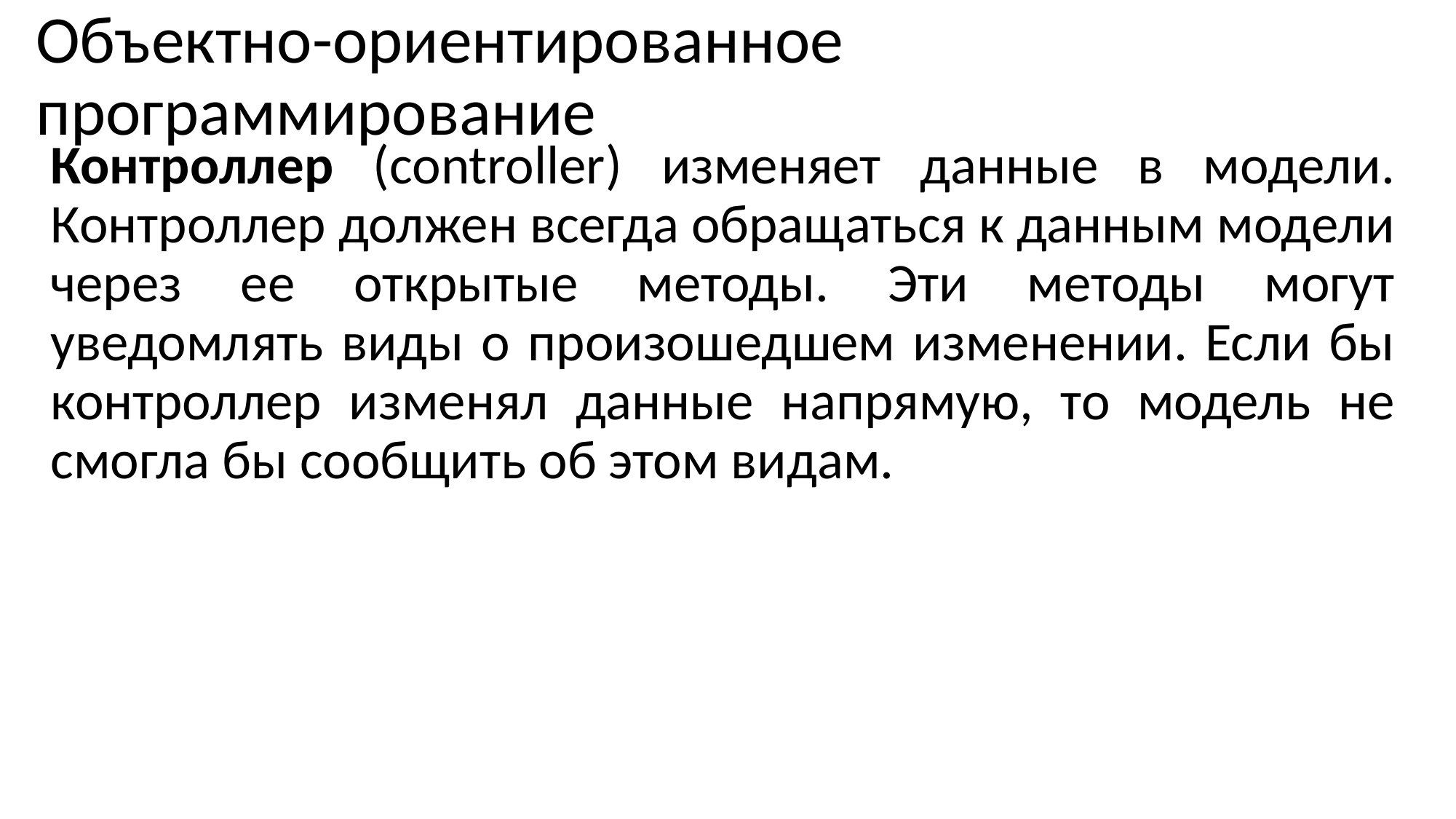

# Объектно-ориентированное программирование
Контроллер (controller) изменяет данные в модели. Контроллер должен всегда обращаться к данным модели через ее открытые методы. Эти методы могут уведомлять виды о произошедшем изменении. Если бы контроллер изменял данные напрямую, то модель не смогла бы сообщить об этом видам.